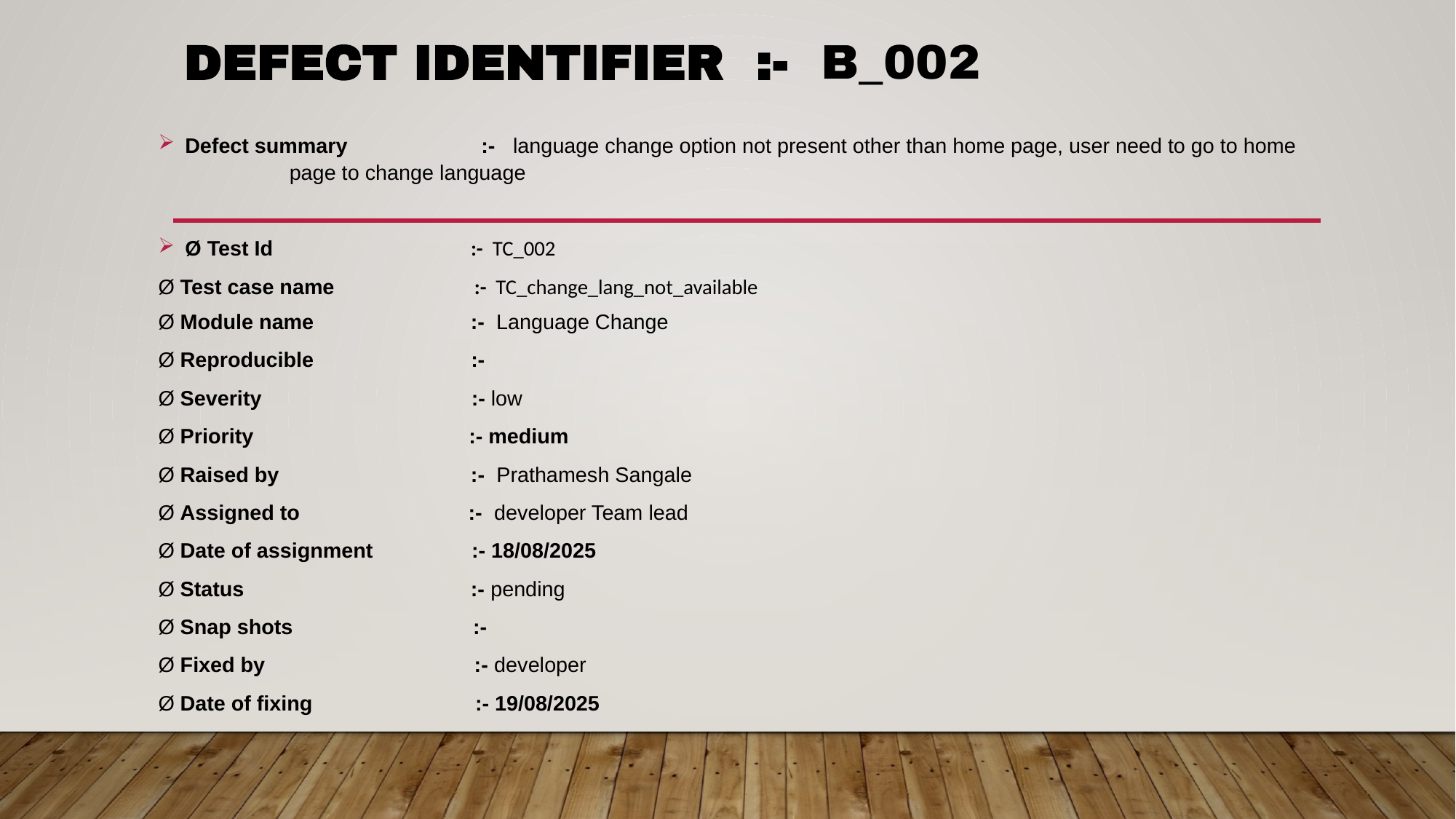

# Defect identifier  :-  B_002
Defect summary                       :-   language change option not present other than home page, user need to go to home         			     page to change language

Ø Test Id                                  :-  TC_002
Ø Test case name                        :-  TC_change_lang_not_available
Ø Module name                           :-  Language Change
Ø Reproducible                           :-
Ø Severity                                    :- low
Ø Priority                                     :- medium
Ø Raised by                                 :-  Prathamesh Sangale
Ø Assigned to                             :-  developer Team lead
Ø Date of assignment                 :- 18/08/2025
Ø Status                                       :- pending
Ø Snap shots                               :-
Ø Fixed by                                    :- developer
Ø Date of fixing                            :- 19/08/2025